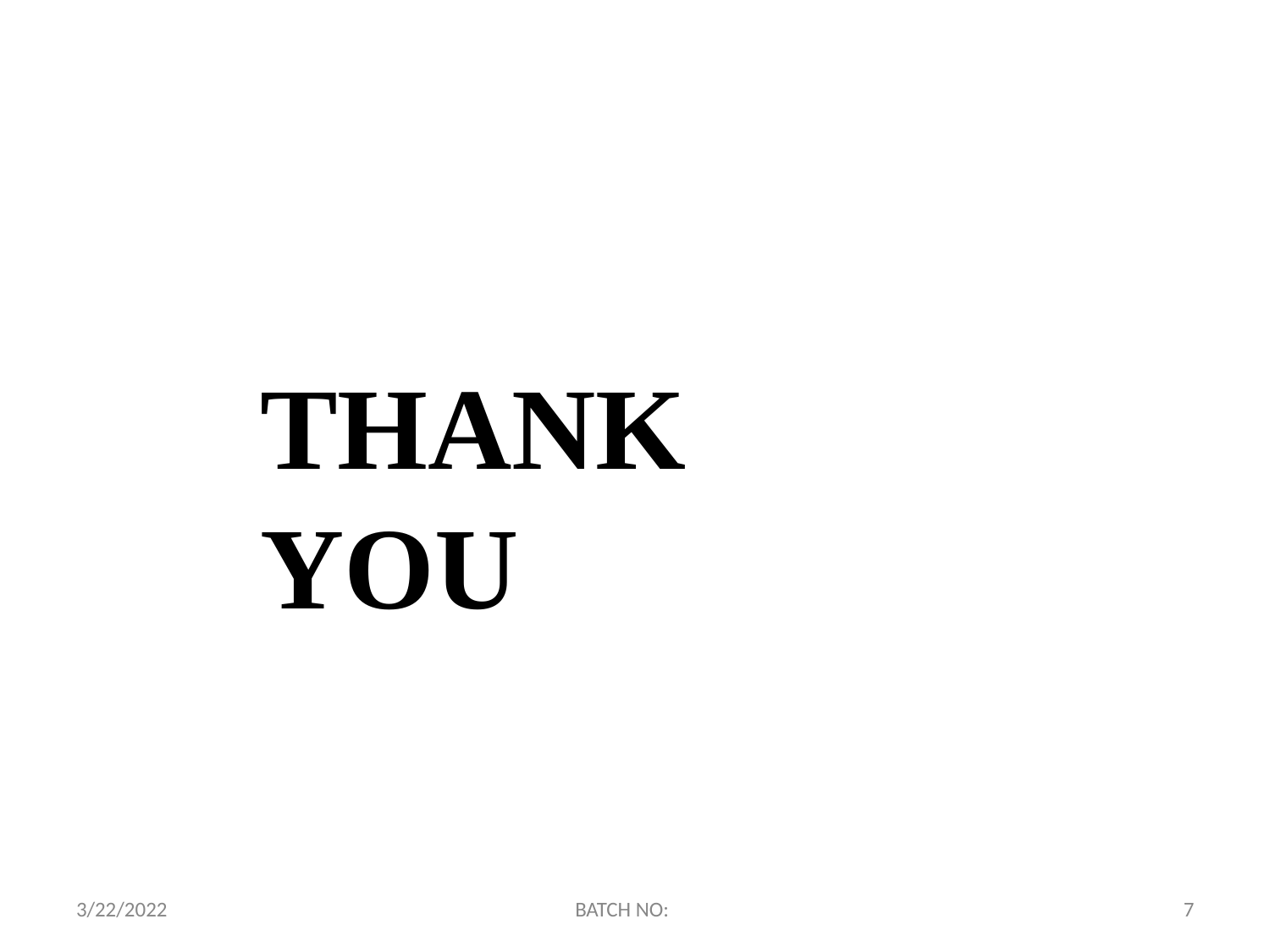

# THANK YOU
3/22/2022
BATCH NO:
7